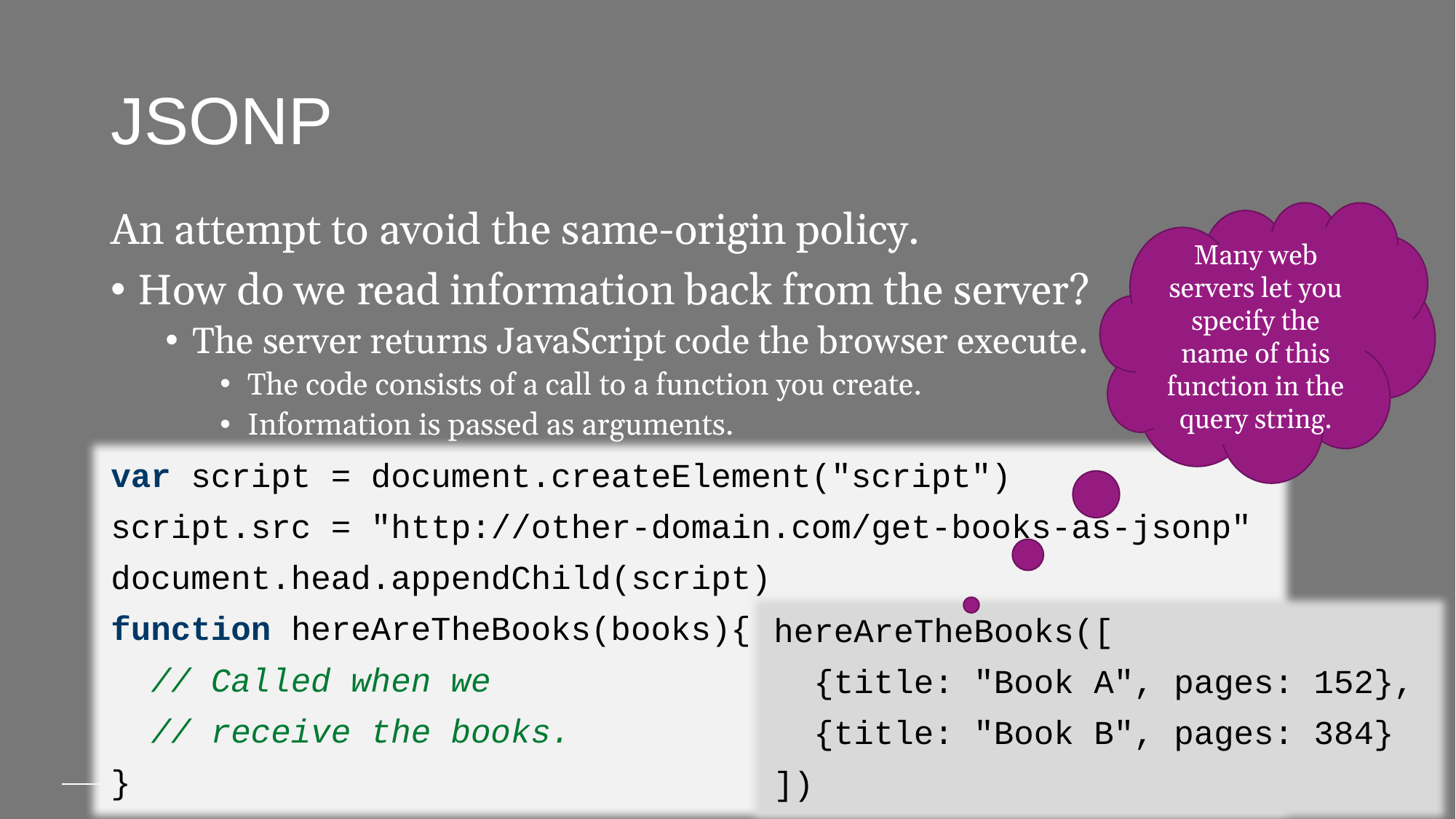

# JSONP
An attempt to avoid the same-origin policy.
How do we read information back from the server?
The server returns JavaScript code the browser execute.
The code consists of a call to a function you create.
Information is passed as arguments.
Many web servers let you specify the name of this function in the query string.
var script = document.createElement("script")
script.src = "http://other-domain.com/get-books-as-jsonp"
document.head.appendChild(script)
function hereAreTheBooks(books){
  // Called when we
  // receive the books.
}
hereAreTheBooks([
  {title: "Book A", pages: 152},
  {title: "Book B", pages: 384}
])